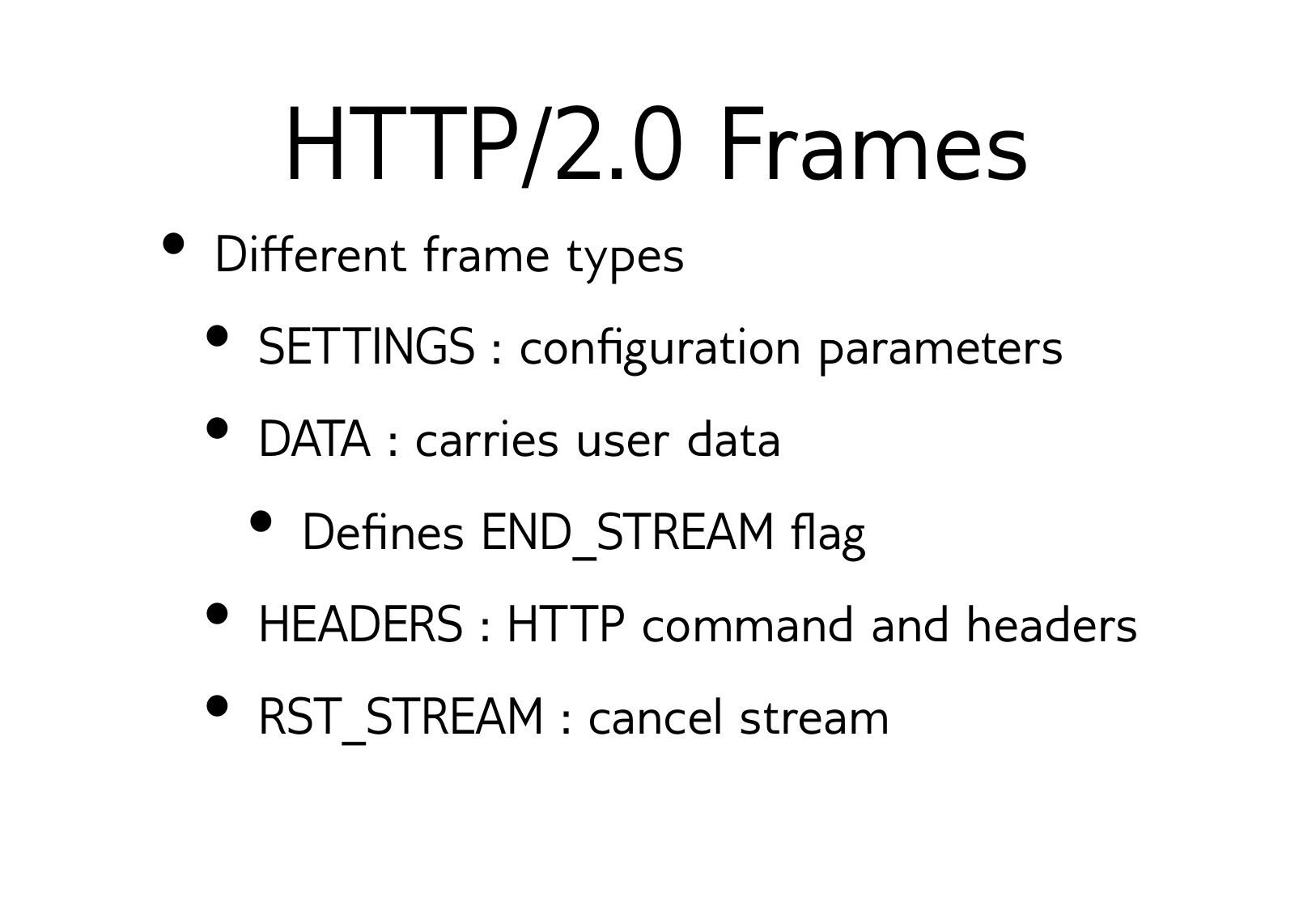

# HTTP/2.0 Frames
Different frame types
SETTINGS : configuration parameters
DATA : carries user data
Defines END_STREAM flag
HEADERS : HTTP command and headers
RST_STREAM : cancel stream